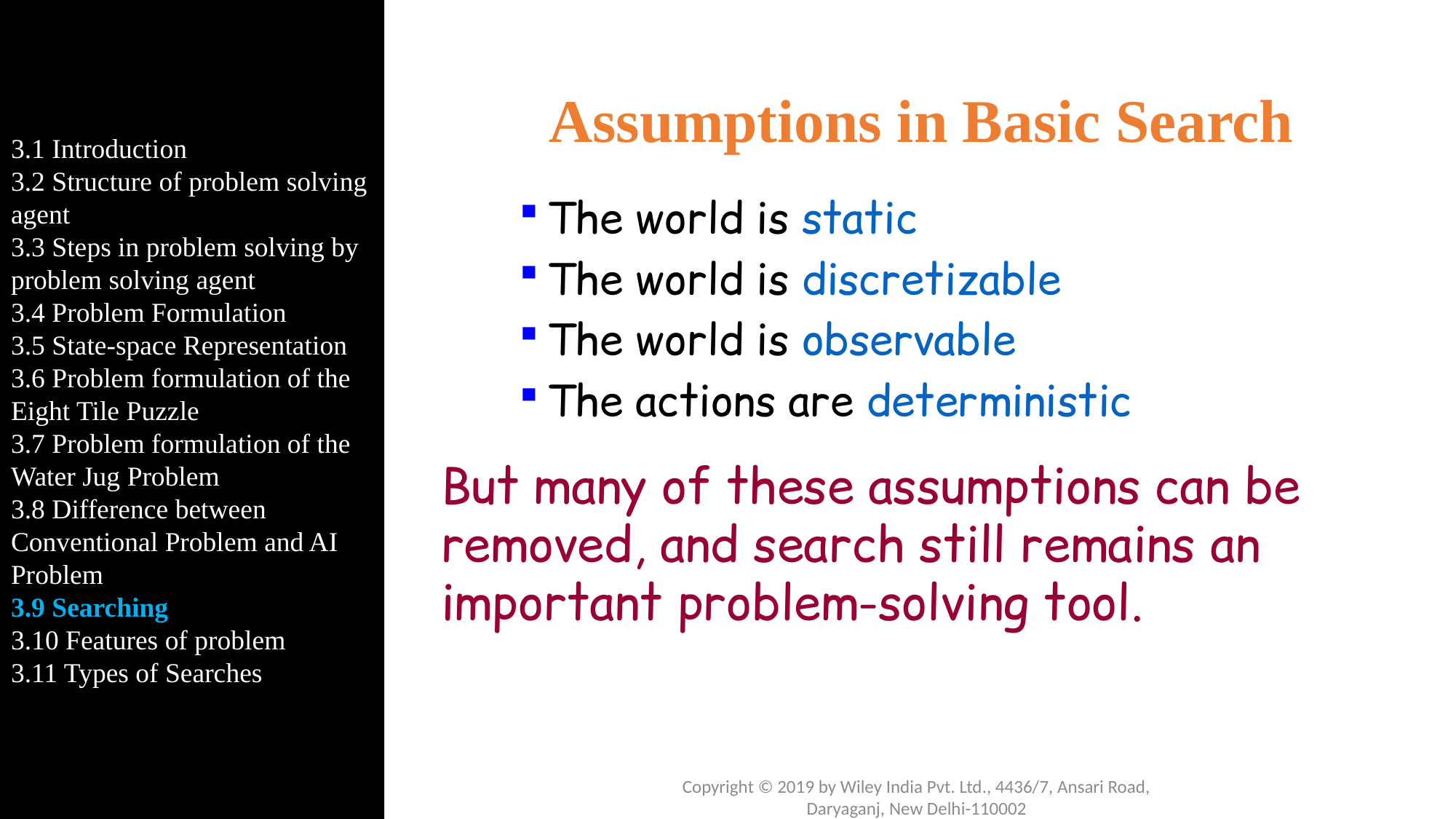

3.1 Introduction
3.2 Structure of problem solving agent
3.3 Steps in problem solving by problem solving agent
3.4 Problem Formulation
3.5 State-space Representation
3.6 Problem formulation of the Eight Tile Puzzle
3.7 Problem formulation of the Water Jug Problem
3.8 Difference between Conventional Problem and AI Problem
3.9 Searching
3.10 Features of problem
3.11 Types of Searches
# Assumptions in Basic Search
The world is static
The world is discretizable
The world is observable
The actions are deterministic

But many of these assumptions can be
removed, and search still remains an
important problem-solving tool.
Copyright © 2019 by Wiley India Pvt. Ltd., 4436/7, Ansari Road, Daryaganj, New Delhi-110002